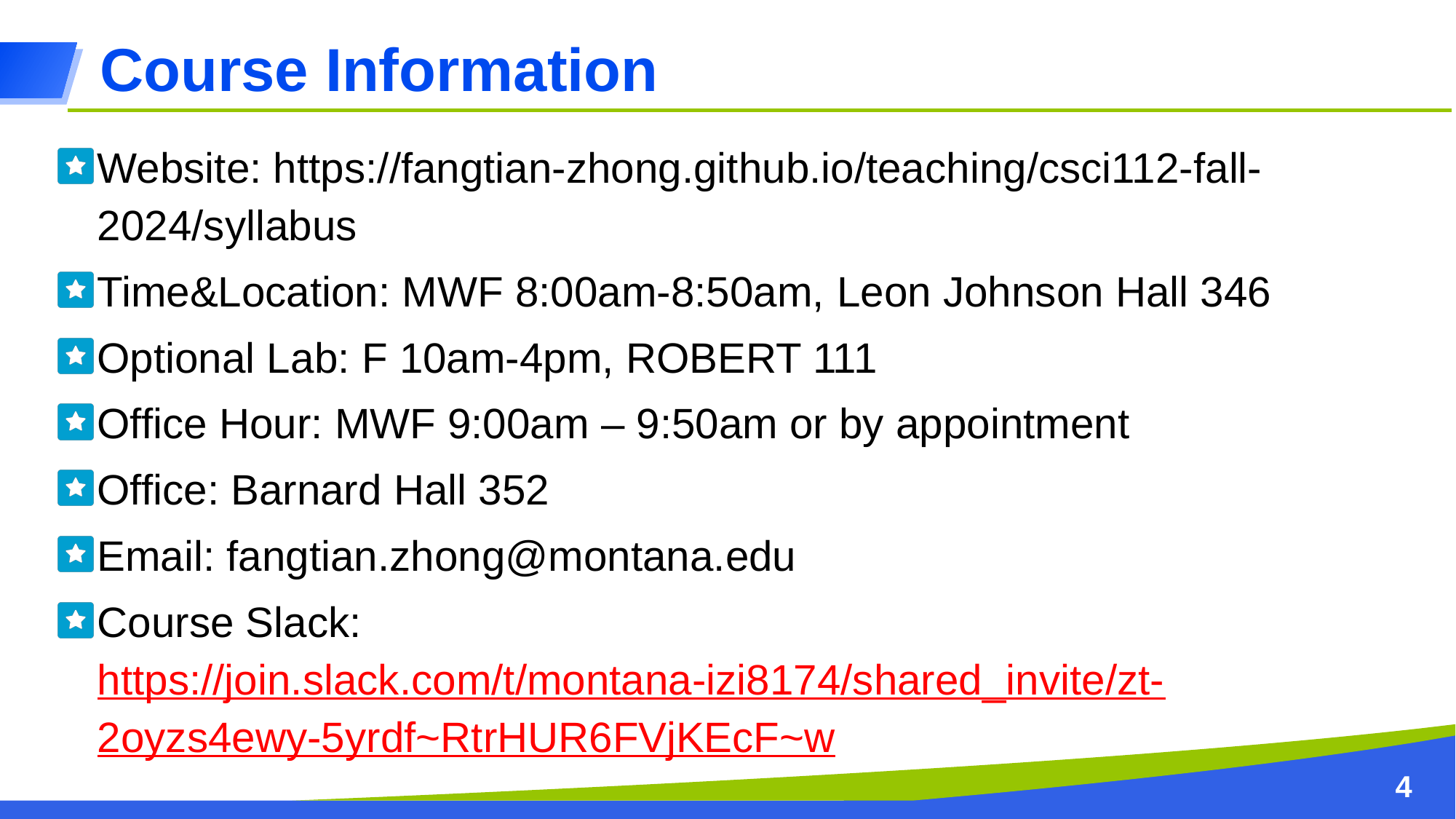

Course Information
Website: https://fangtian-zhong.github.io/teaching/csci112-fall-2024/syllabus
Time&Location: MWF 8:00am-8:50am, Leon Johnson Hall 346
Optional Lab: F 10am-4pm, ROBERT 111
Office Hour: MWF 9:00am – 9:50am or by appointment
Office: Barnard Hall 352
Email: fangtian.zhong@montana.edu
Course Slack: https://join.slack.com/t/montana-izi8174/shared_invite/zt-2oyzs4ewy-5yrdf~RtrHUR6FVjKEcF~w